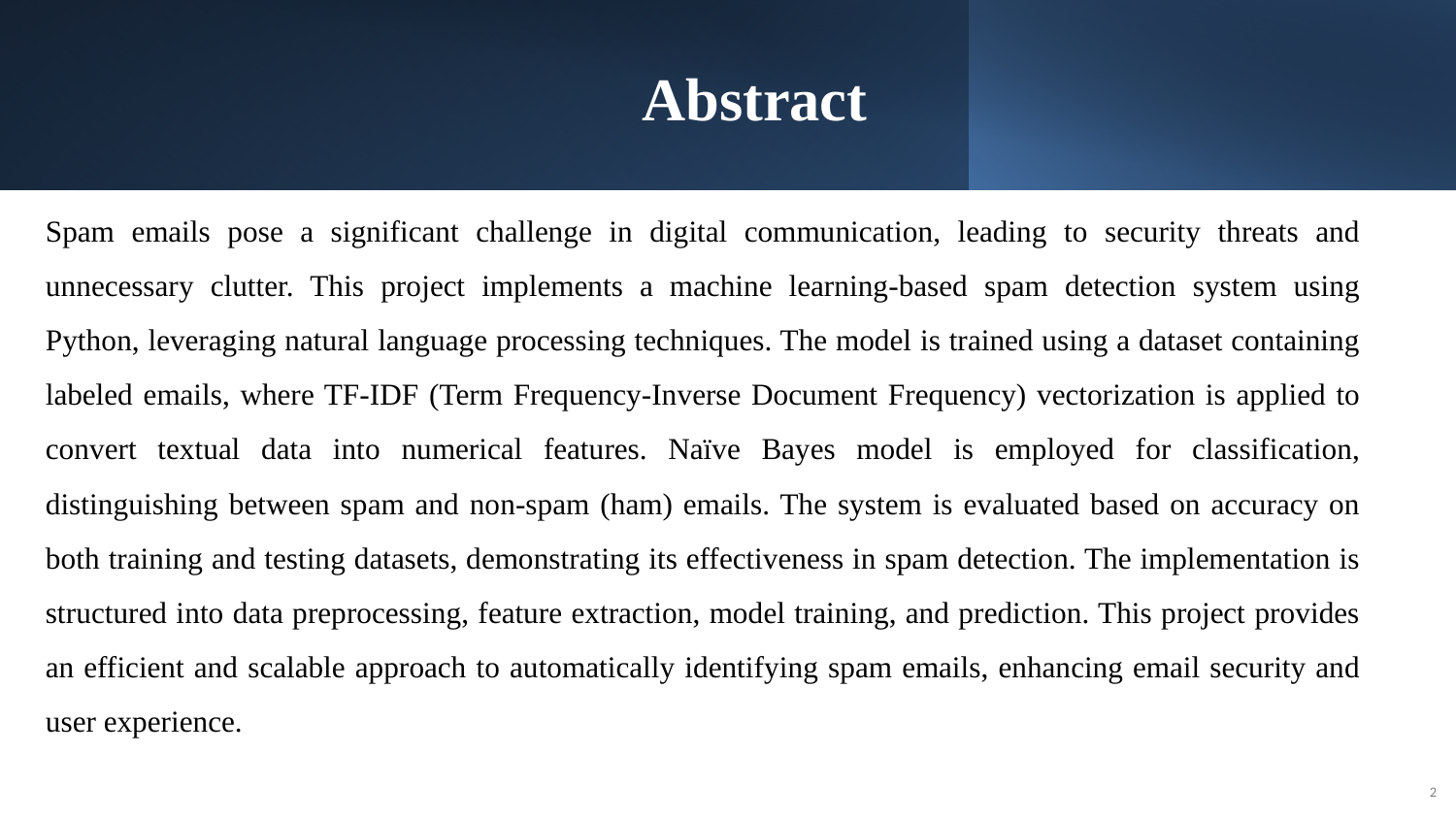

# Abstract
Spam emails pose a significant challenge in digital communication, leading to security threats and unnecessary clutter. This project implements a machine learning-based spam detection system using Python, leveraging natural language processing techniques. The model is trained using a dataset containing labeled emails, where TF-IDF (Term Frequency-Inverse Document Frequency) vectorization is applied to convert textual data into numerical features. Naïve Bayes model is employed for classification, distinguishing between spam and non-spam (ham) emails. The system is evaluated based on accuracy on both training and testing datasets, demonstrating its effectiveness in spam detection. The implementation is structured into data preprocessing, feature extraction, model training, and prediction. This project provides an efficient and scalable approach to automatically identifying spam emails, enhancing email security and user experience.
2